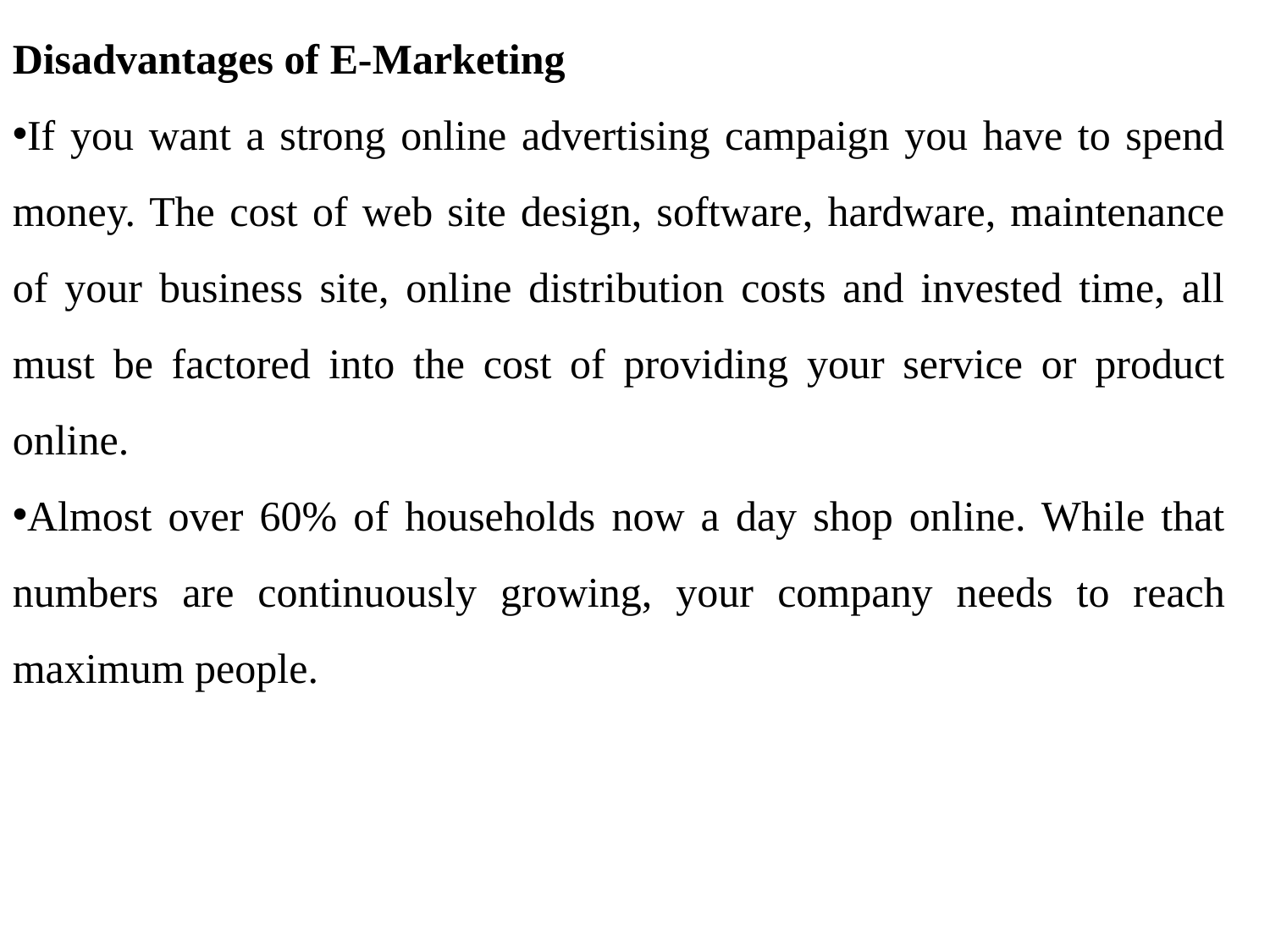

Disadvantages of E-Marketing
If you want a strong online advertising campaign you have to spend money. The cost of web site design, software, hardware, maintenance of your business site, online distribution costs and invested time, all must be factored into the cost of providing your service or product online.
Almost over 60% of households now a day shop online. While that numbers are continuously growing, your company needs to reach maximum people.